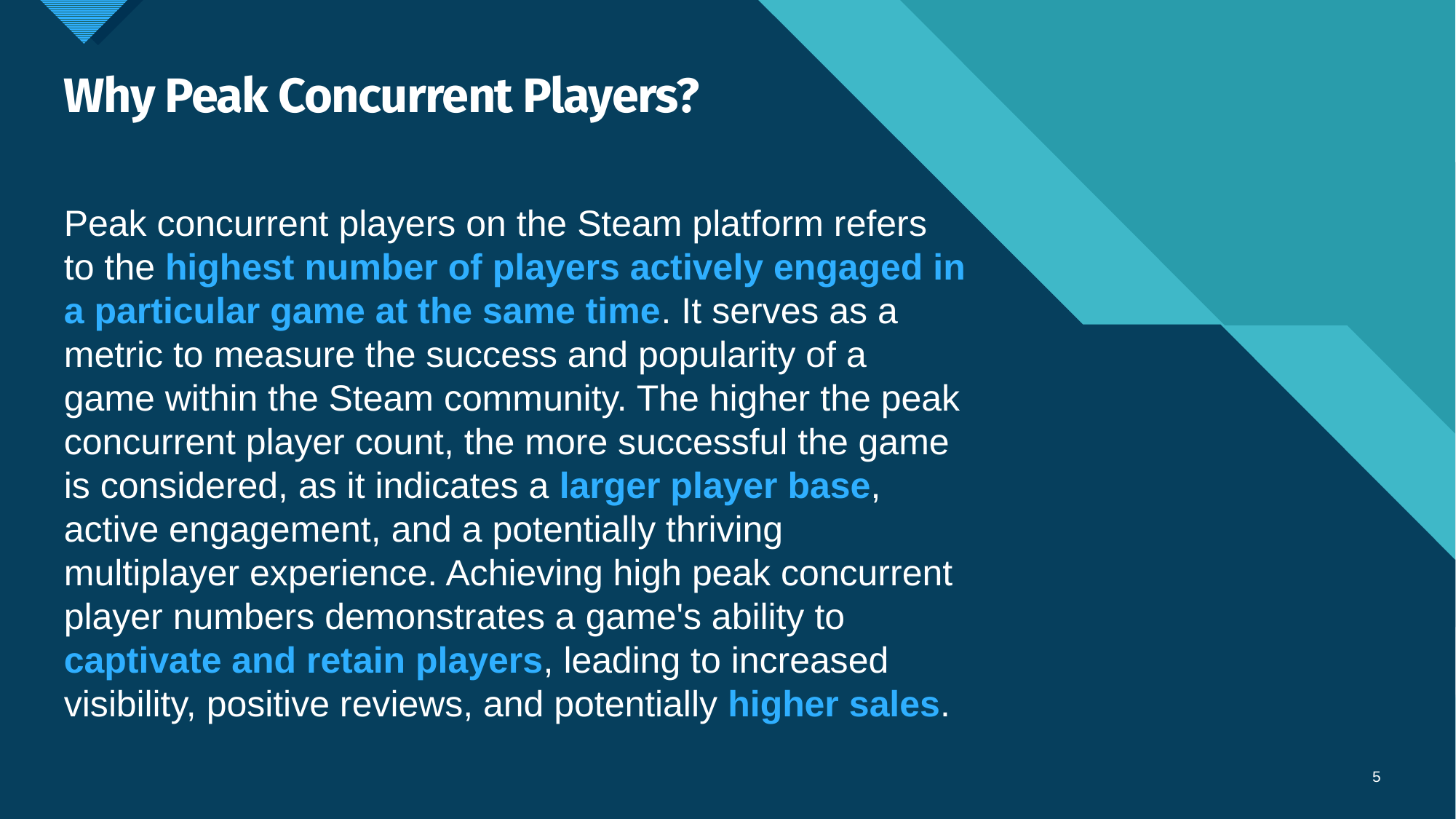

# Why Peak Concurrent Players?
Peak concurrent players on the Steam platform refers to the highest number of players actively engaged in a particular game at the same time. It serves as a metric to measure the success and popularity of a game within the Steam community. The higher the peak concurrent player count, the more successful the game is considered, as it indicates a larger player base, active engagement, and a potentially thriving multiplayer experience. Achieving high peak concurrent player numbers demonstrates a game's ability to captivate and retain players, leading to increased visibility, positive reviews, and potentially higher sales.
5